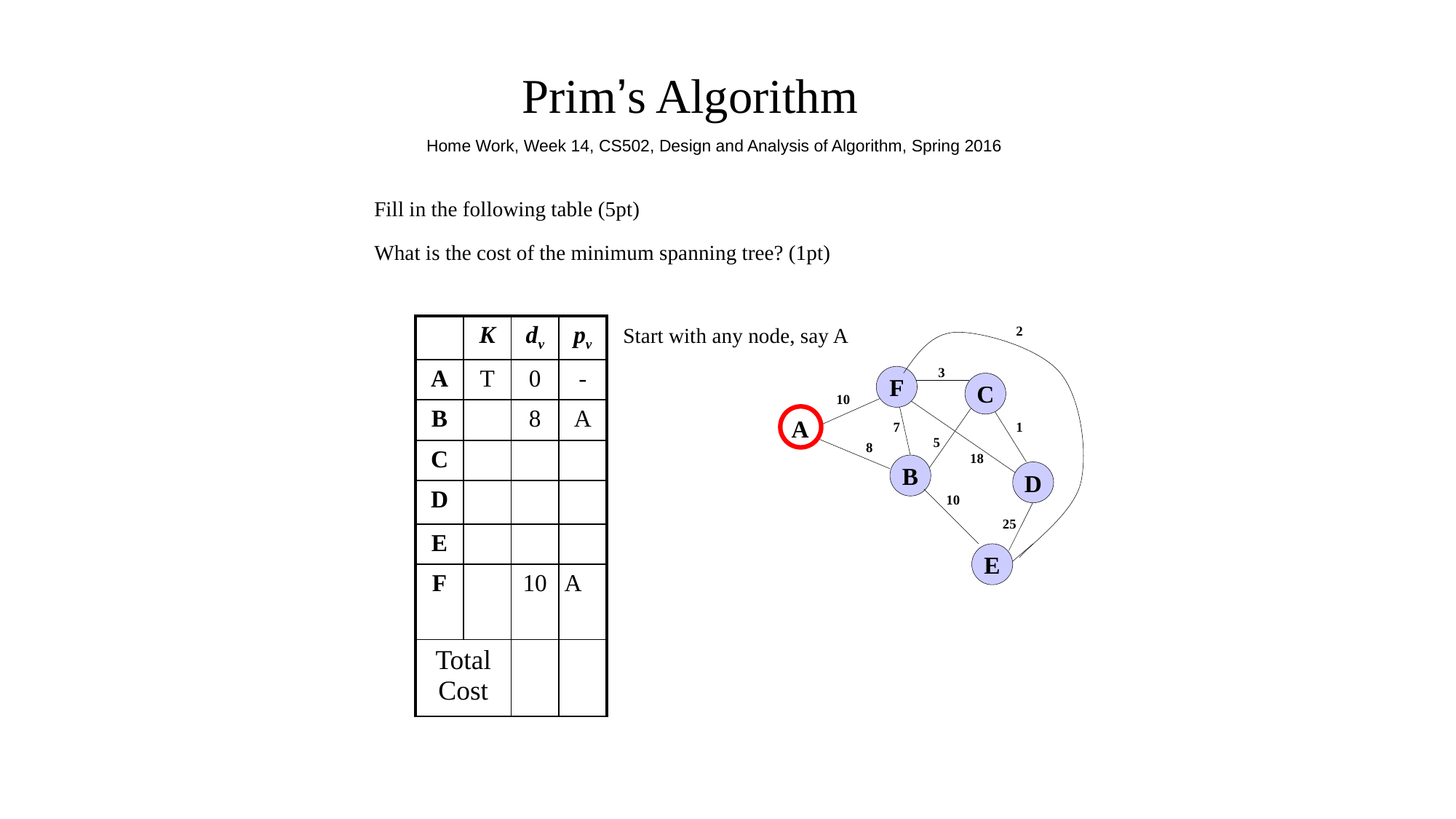

Prim’s Algorithm
Home Work, Week 14, CS502, Design and Analysis of Algorithm, Spring 2016
Fill in the following table (5pt)
What is the cost of the minimum spanning tree? (1pt)
|  | K | dv | pv |
| --- | --- | --- | --- |
| A | T | 0 | - |
| B |  | 8 | A |
| C |  |  |  |
| D |  |  |  |
| E |  |  |  |
| F |  | 10 | A |
| Total Cost |  |  |  |
Start with any node, say A
2

3

F

C

10

A

A
7
1
5

8
18

B

D

10

25

E